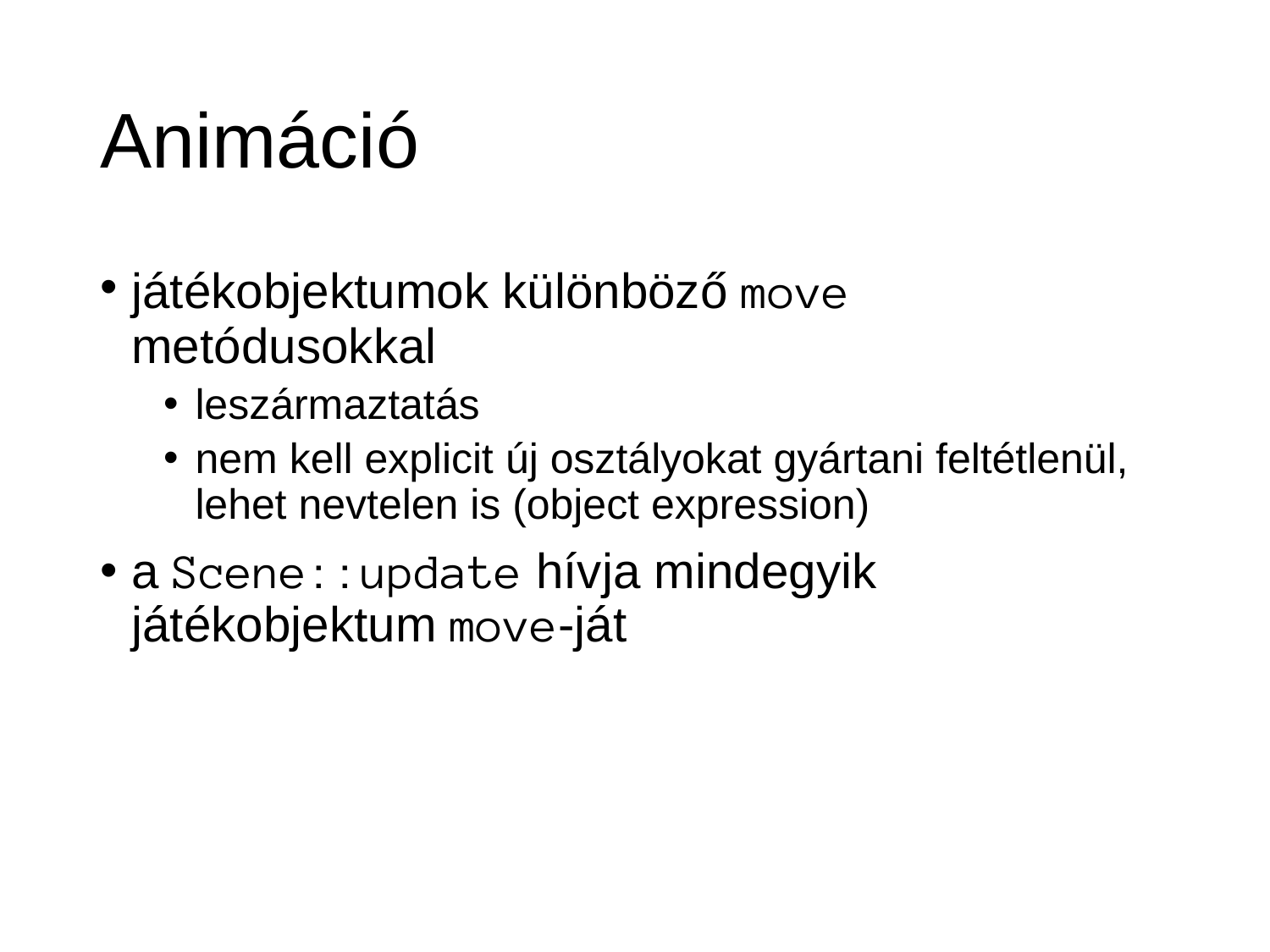

# Animáció
játékobjektumok különböző move metódusokkal
leszármaztatás
nem kell explicit új osztályokat gyártani feltétlenül, lehet nevtelen is (object expression)
a Scene::update hívja mindegyik játékobjektum move-ját